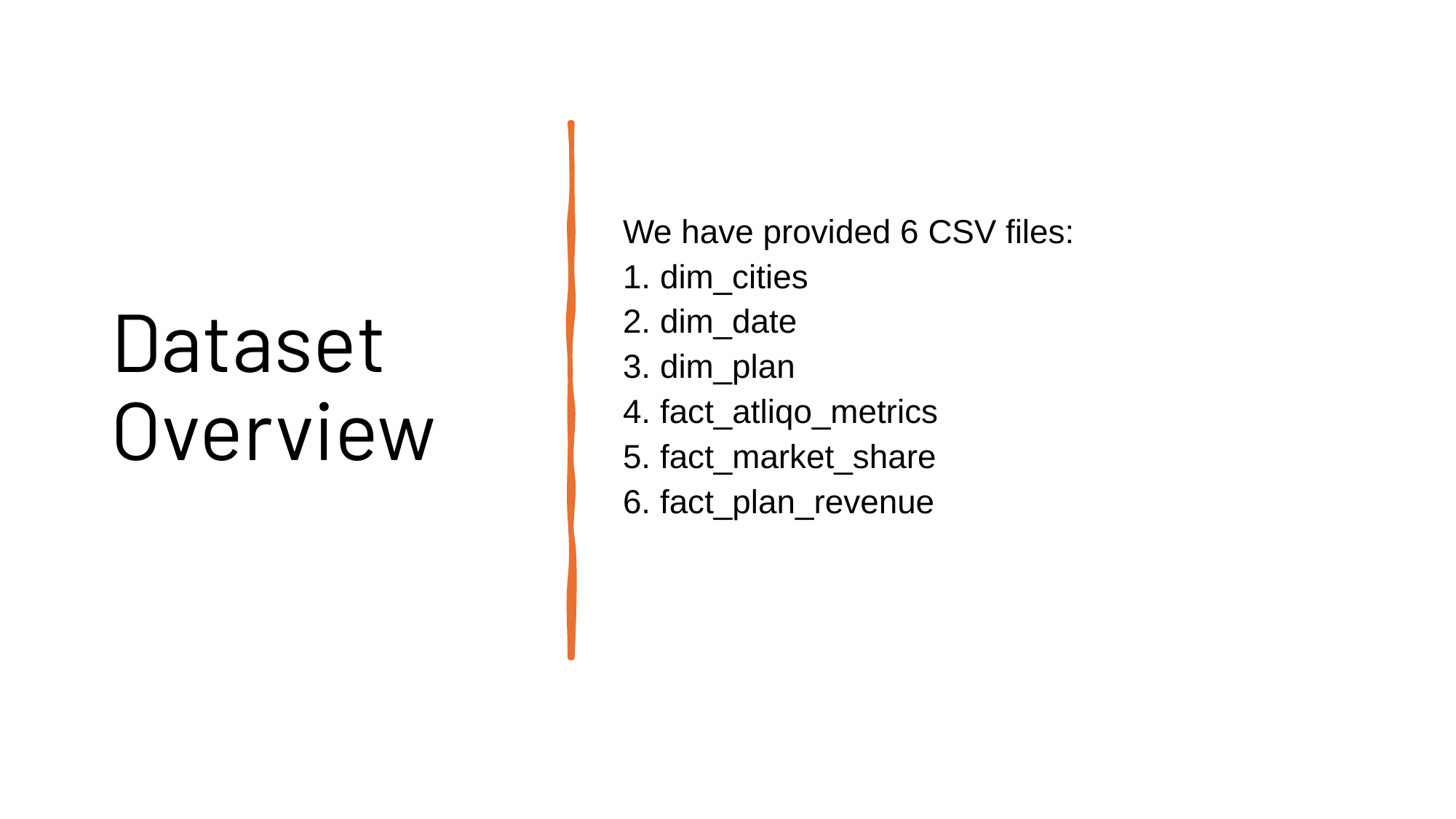

# Dataset Overview
We have provided 6 CSV files:
1. dim_cities
2. dim_date
3. dim_plan
4. fact_atliqo_metrics
5. fact_market_share
6. fact_plan_revenue